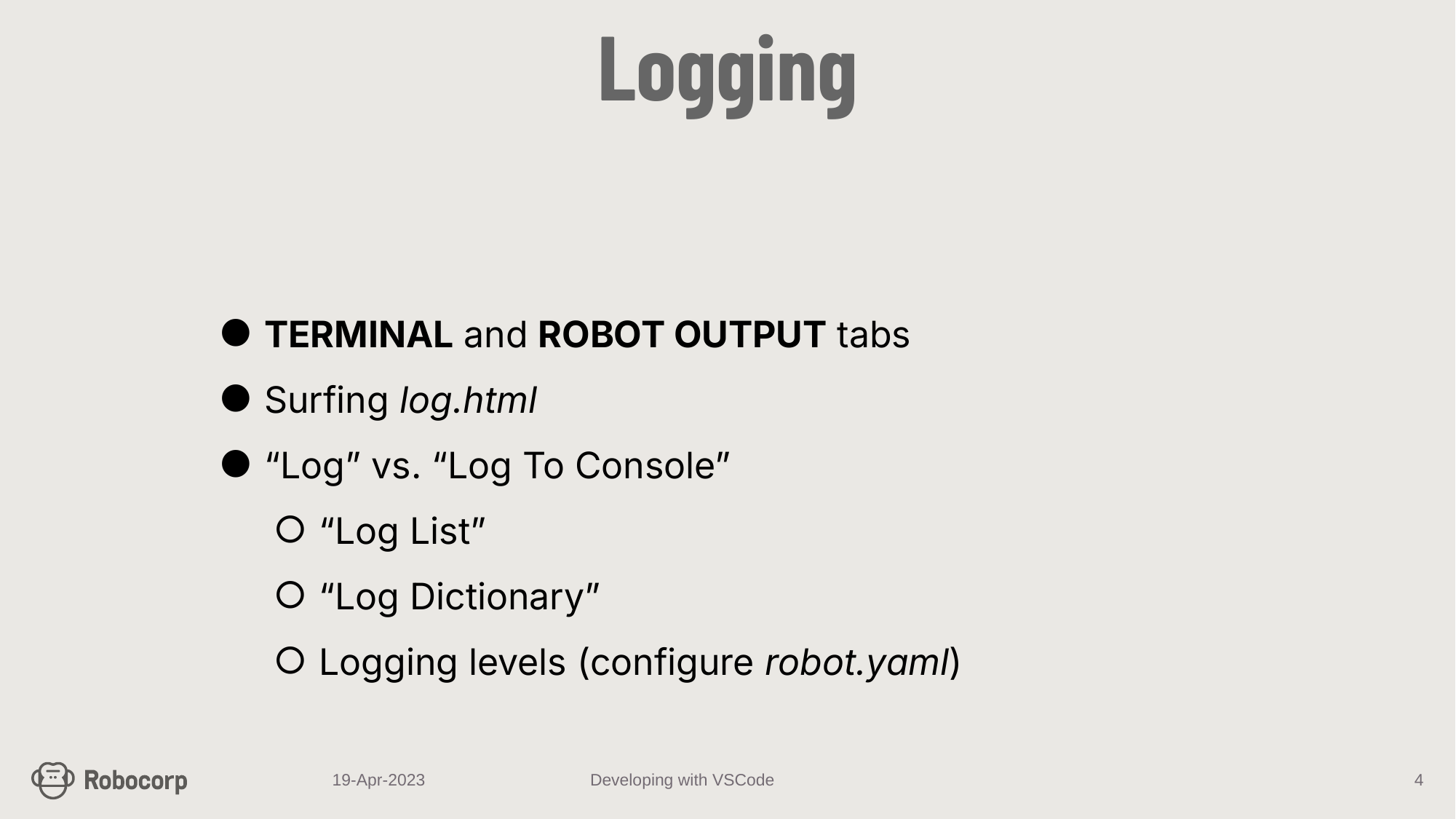

# Logging
TERMINAL and ROBOT OUTPUT tabs
Surfing log.html
“Log” vs. “Log To Console”
“Log List”
“Log Dictionary”
Logging levels (configure robot.yaml)
19-Apr-2023
Developing with VSCode
4